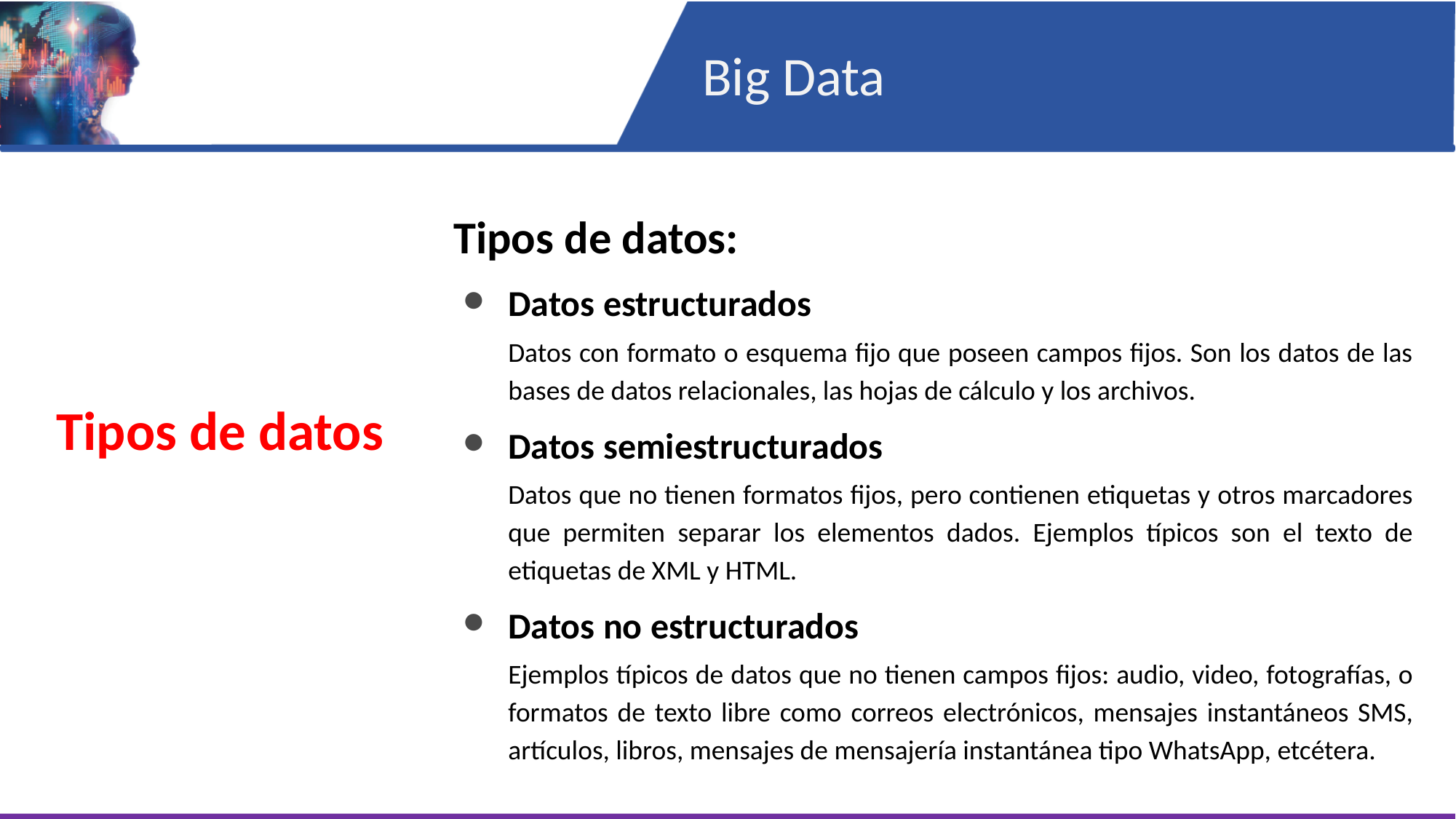

Big Data
Tipos de datos:
Datos estructurados
Datos con formato o esquema fijo que poseen campos fijos. Son los datos de las bases de datos relacionales, las hojas de cálculo y los archivos.
Datos semiestructurados
Datos que no tienen formatos fijos, pero contienen etiquetas y otros marcadores que permiten separar los elementos dados. Ejemplos típicos son el texto de etiquetas de XML y HTML.
Datos no estructurados
Ejemplos típicos de datos que no tienen campos fijos: audio, video, fotografías, o formatos de texto libre como correos electrónicos, mensajes instantáneos SMS, artículos, libros, mensajes de mensajería instantánea tipo WhatsApp, etcétera.
Tipos de datos